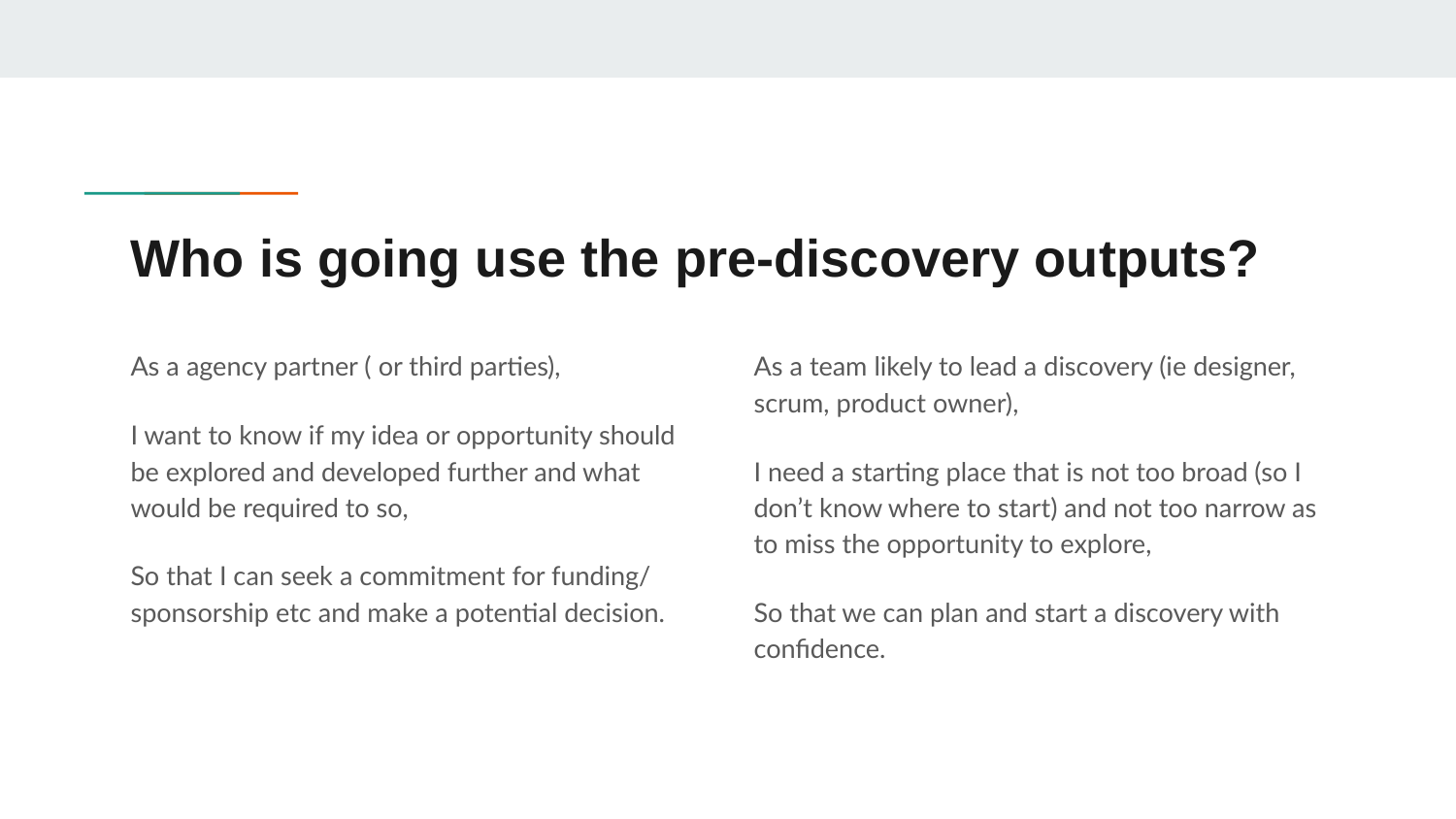

# Who is going use the pre-discovery outputs?
As a agency partner ( or third parties),
I want to know if my idea or opportunity should be explored and developed further and what would be required to so,
So that I can seek a commitment for funding/ sponsorship etc and make a potential decision.

As a team likely to lead a discovery (ie designer, scrum, product owner),
I need a starting place that is not too broad (so I don’t know where to start) and not too narrow as to miss the opportunity to explore,
So that we can plan and start a discovery with confidence.